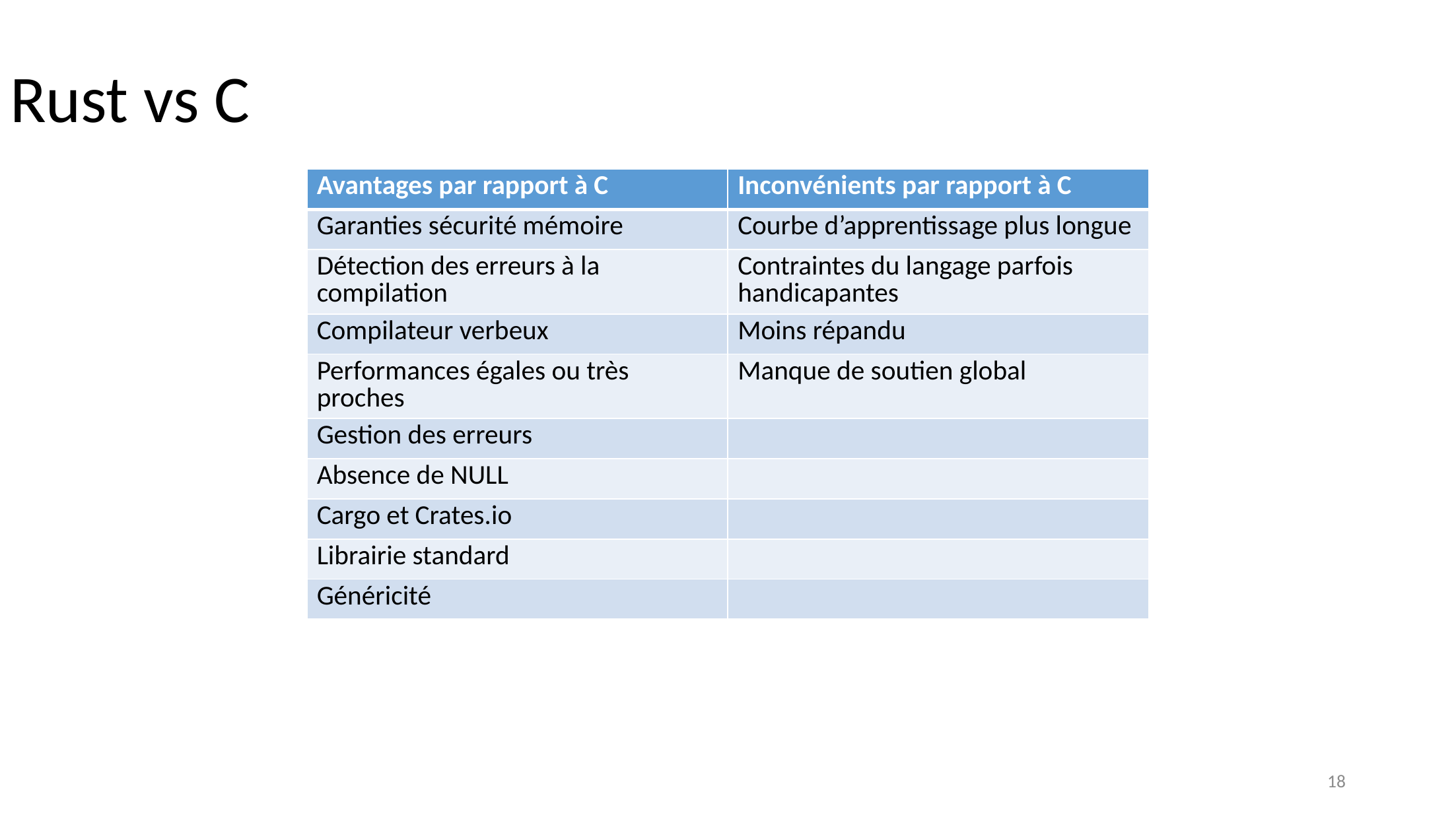

Rust vs C
| Avantages par rapport à C | Inconvénients par rapport à C |
| --- | --- |
| Garanties sécurité mémoire | Courbe d’apprentissage plus longue |
| Détection des erreurs à la compilation | Contraintes du langage parfois handicapantes |
| Compilateur verbeux | Moins répandu |
| Performances égales ou très proches | Manque de soutien global |
| Gestion des erreurs |  |
| Absence de NULL |  |
| Cargo et Crates.io |  |
| Librairie standard |  |
| Généricité |  |
18